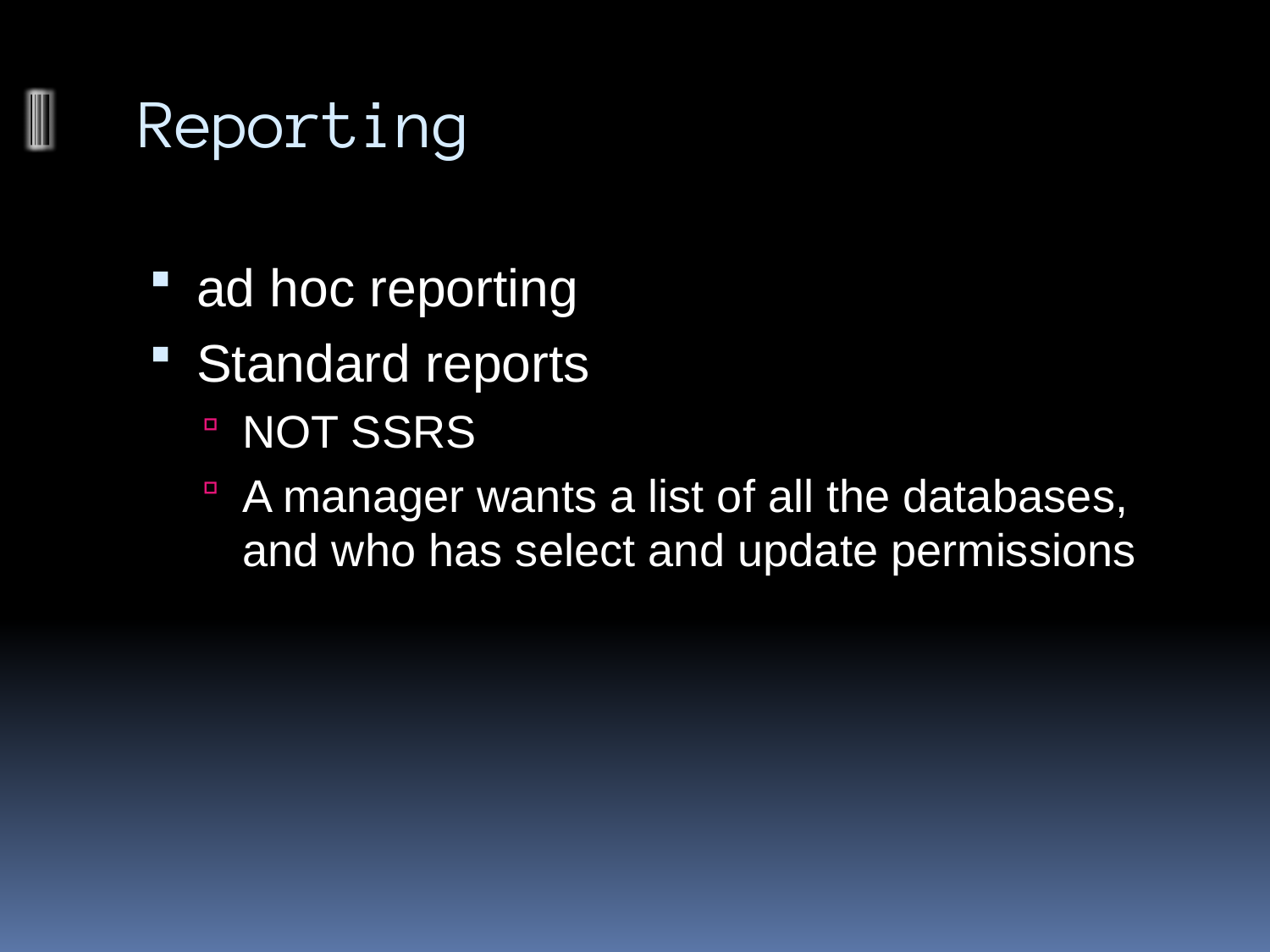

# Reporting
ad hoc reporting
Standard reports
NOT SSRS
A manager wants a list of all the databases, and who has select and update permissions